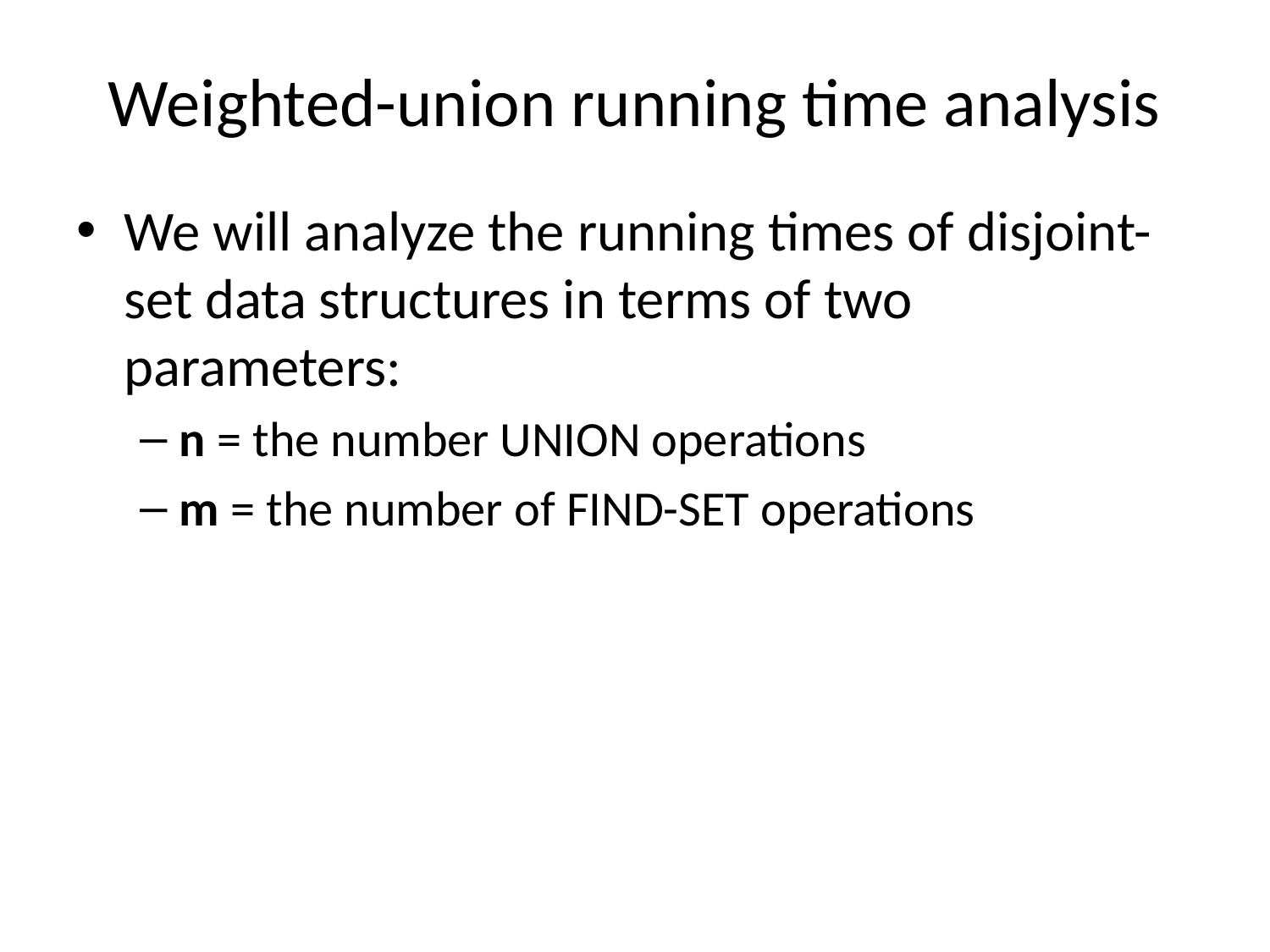

# Weighted-union running time analysis
We will analyze the running times of disjoint-set data structures in terms of two parameters:
n = the number UNION operations
m = the number of FIND-SET operations